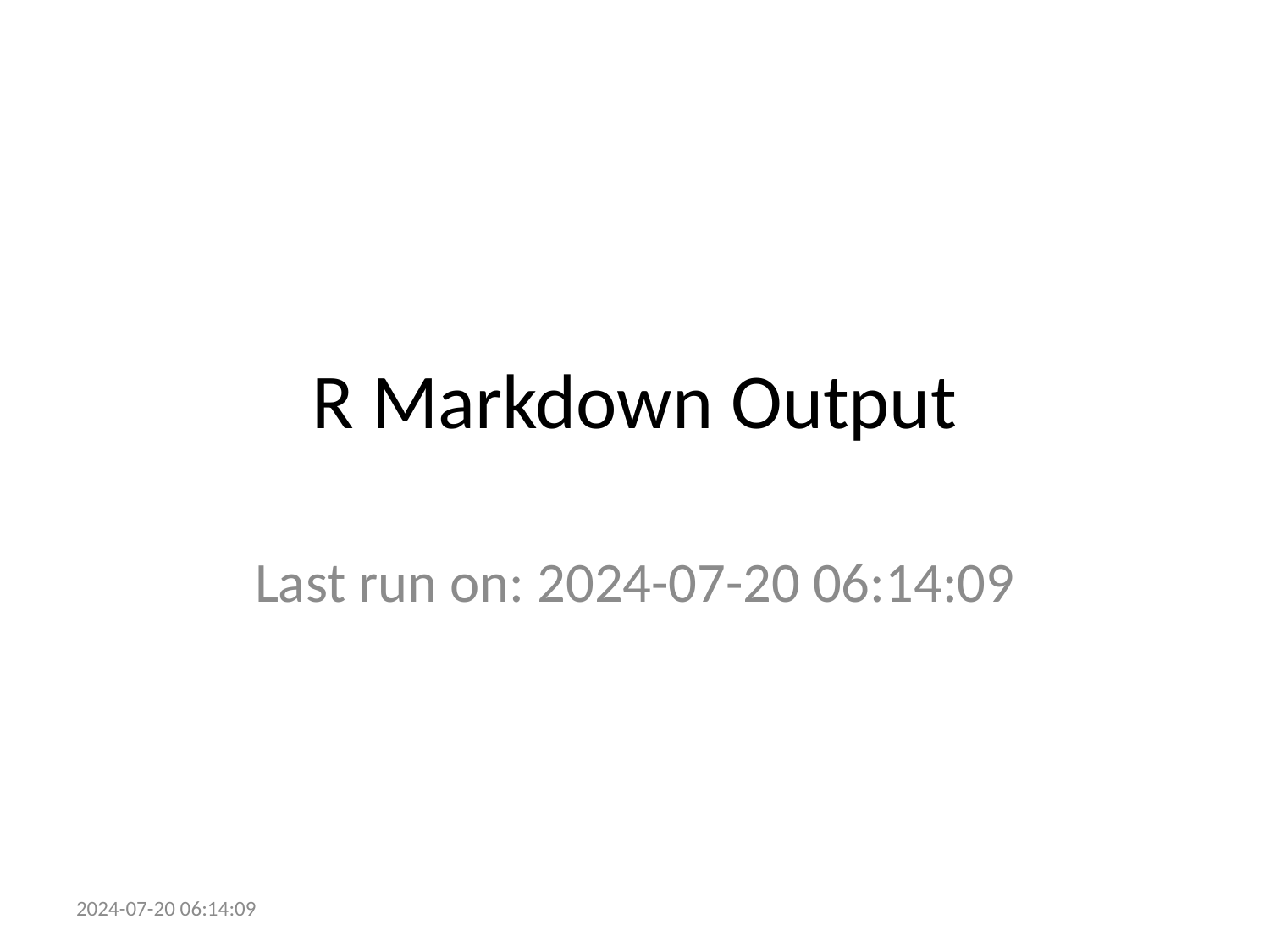

# R Markdown Output
Last run on: 2024-07-20 06:14:09
2024-07-20 06:14:09